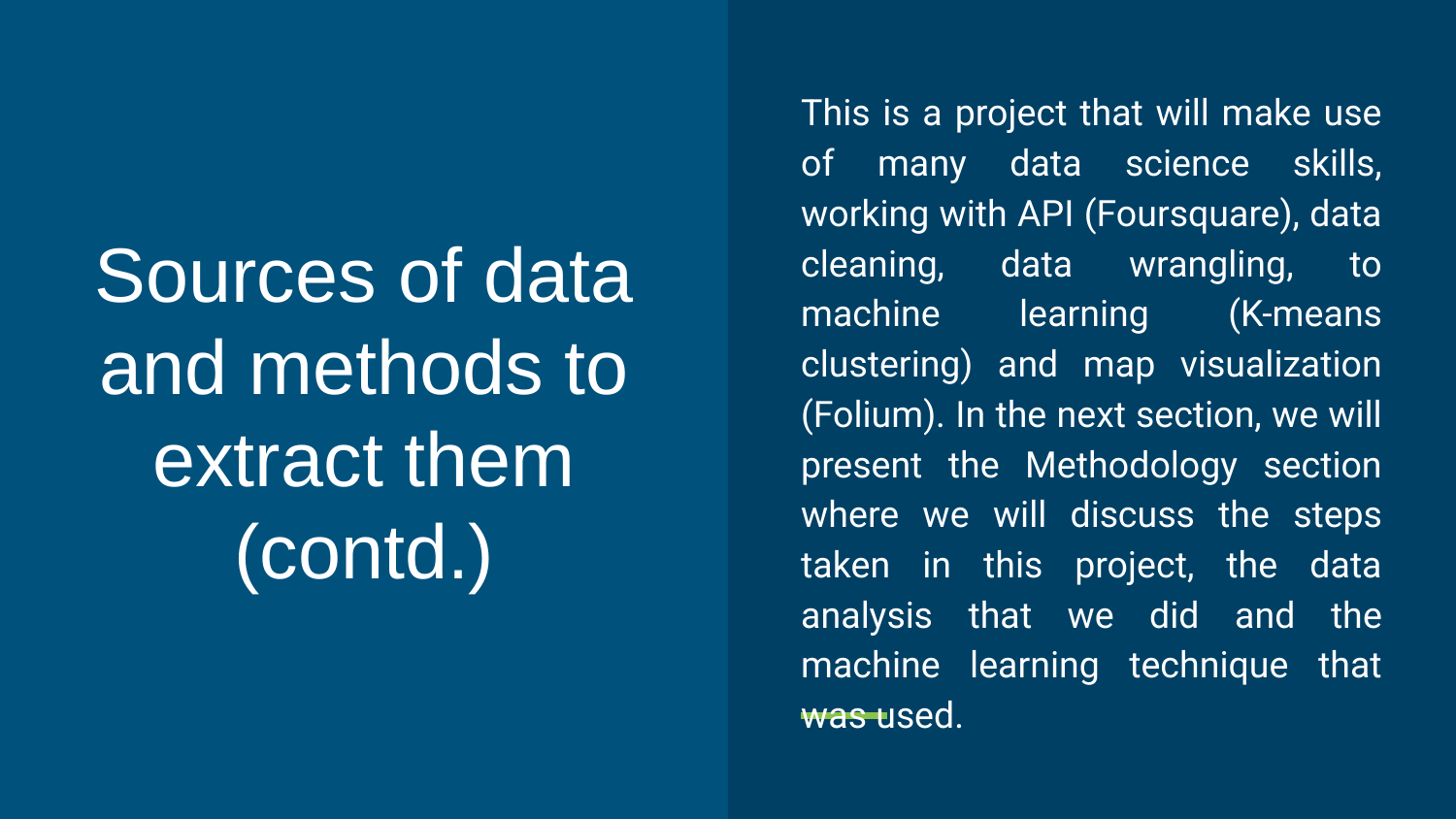

This is a project that will make use of many data science skills, working with API (Foursquare), data cleaning, data wrangling, to machine learning (K-means clustering) and map visualization (Folium). In the next section, we will present the Methodology section where we will discuss the steps taken in this project, the data analysis that we did and the machine learning technique that was used.
# Sources of data and methods to extract them
(contd.)